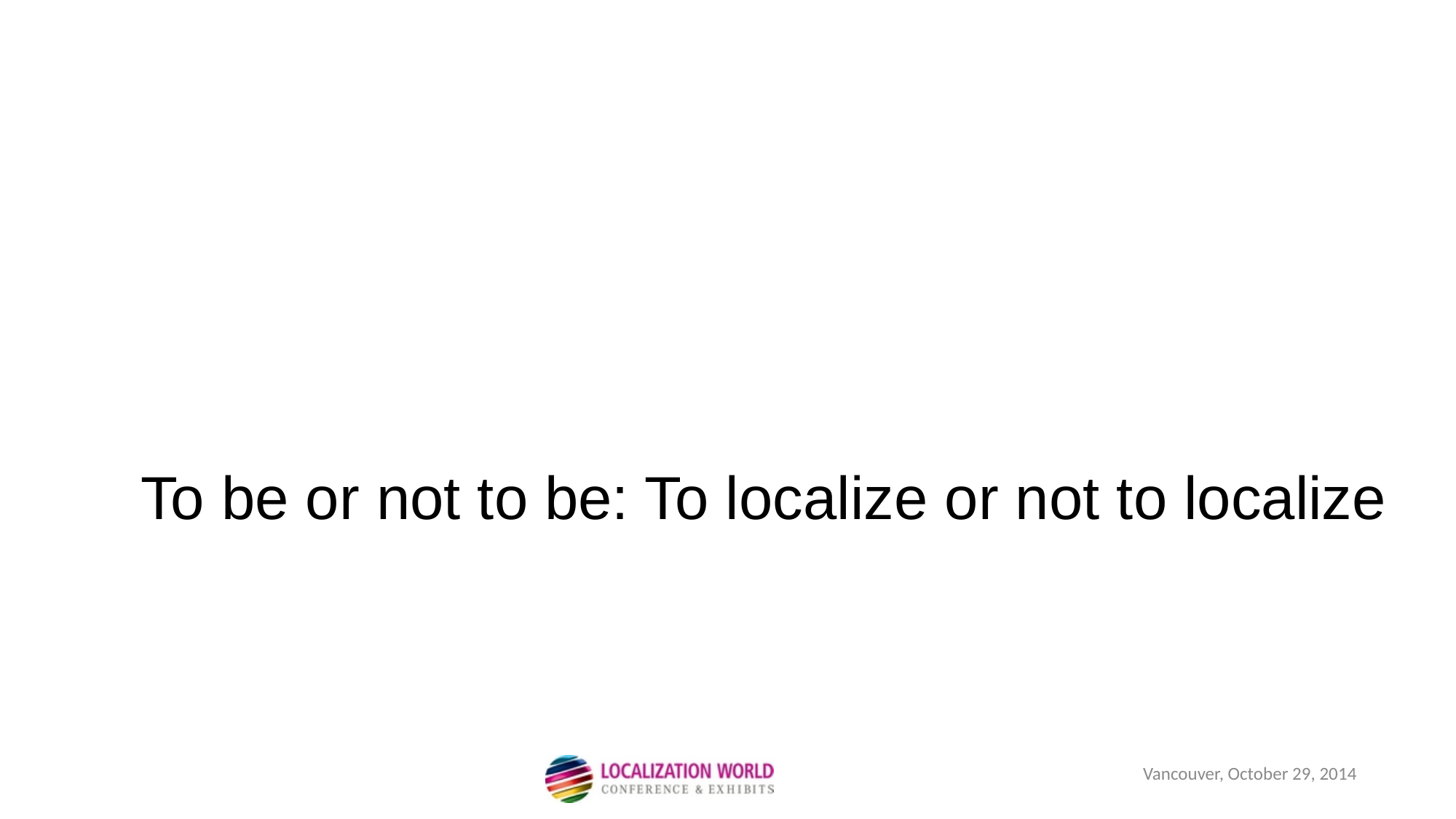

To be or not to be: To localize or not to localize